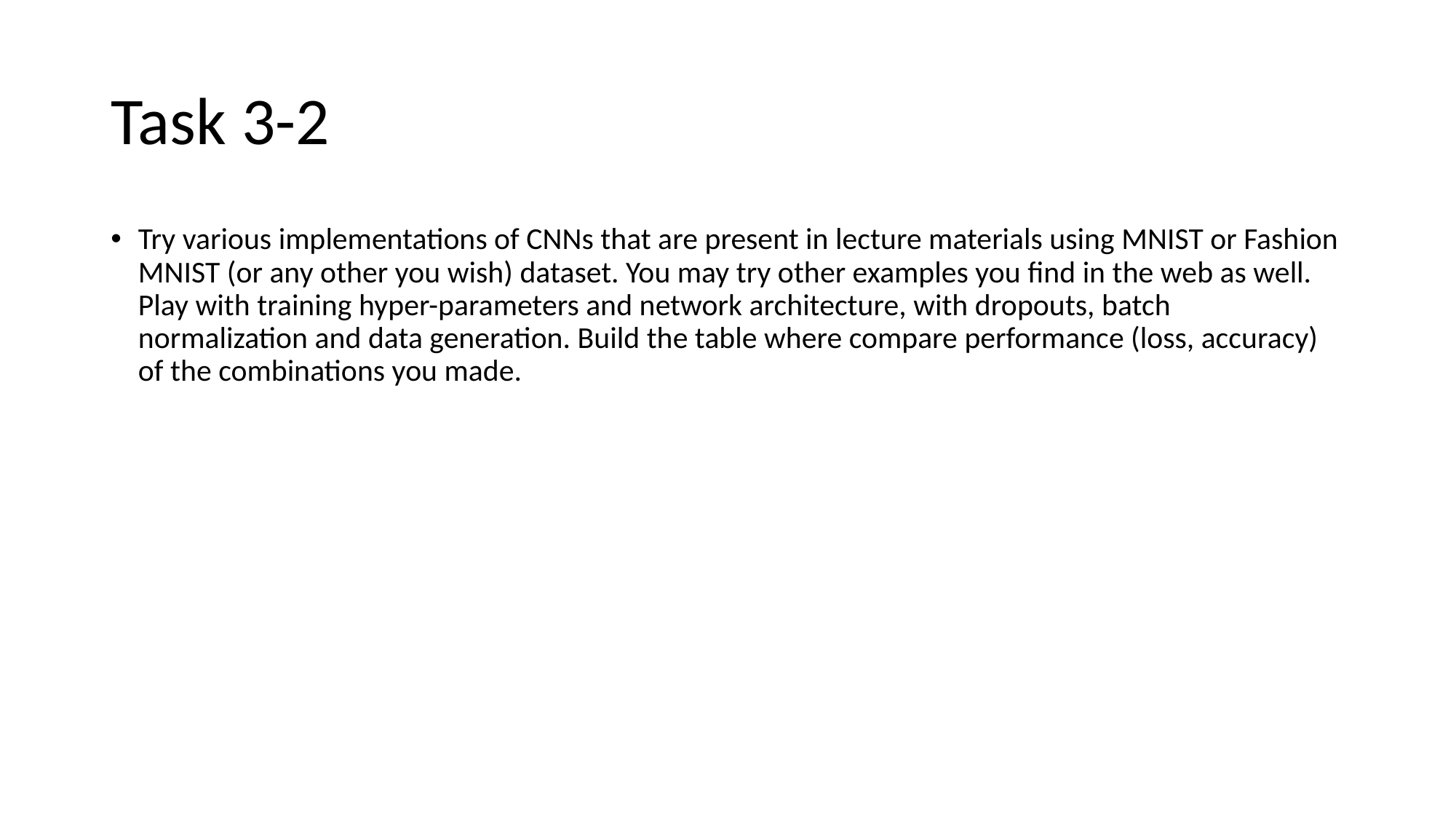

# Task 3-2
Try various implementations of CNNs that are present in lecture materials using MNIST or Fashion MNIST (or any other you wish) dataset. You may try other examples you find in the web as well. Play with training hyper-parameters and network architecture, with dropouts, batch normalization and data generation. Build the table where compare performance (loss, accuracy) of the combinations you made.